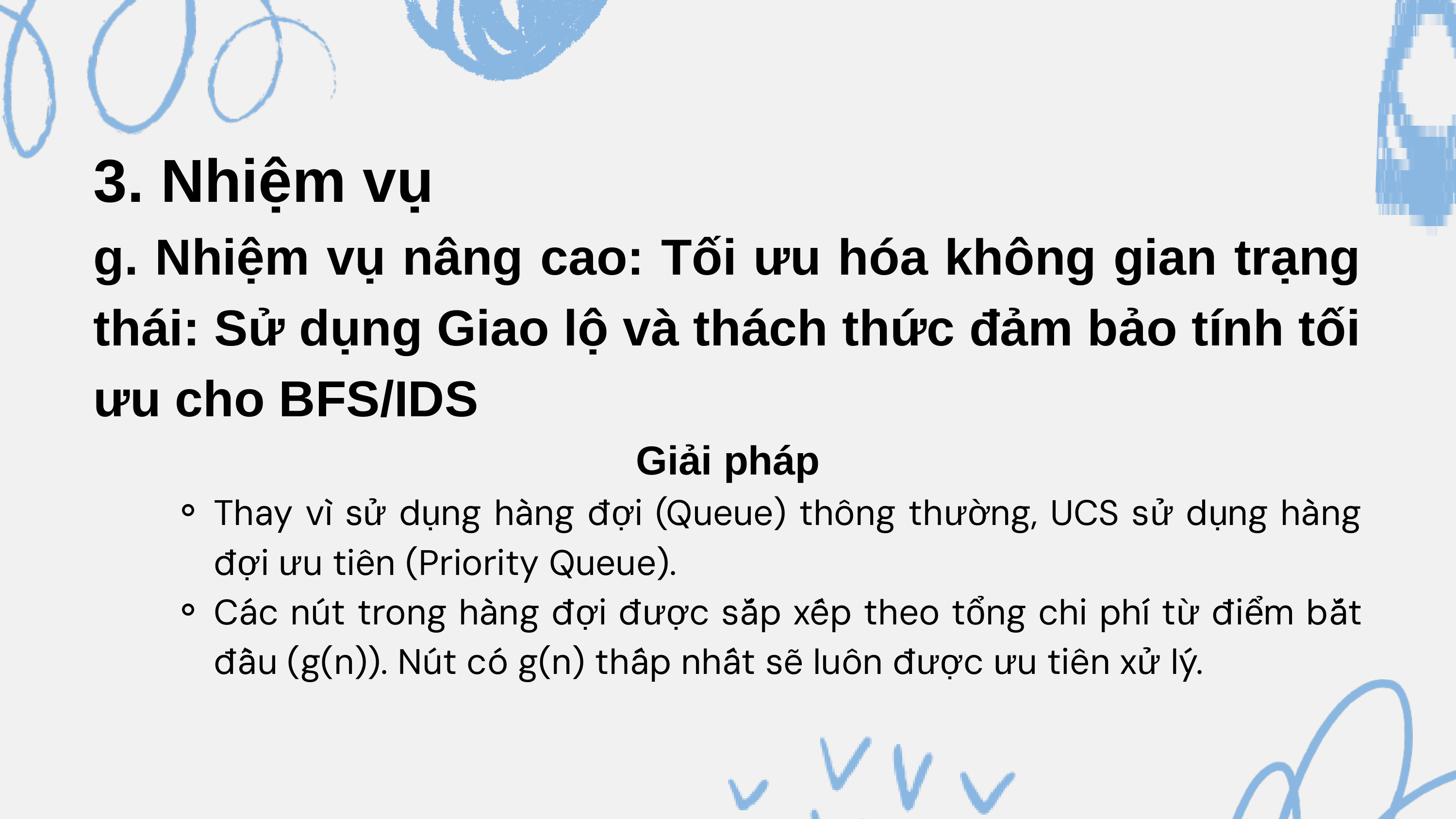

3. Nhiệm vụ
g. Nhiệm vụ nâng cao: Tối ưu hóa không gian trạng thái: Sử dụng Giao lộ và thách thức đảm bảo tính tối ưu cho BFS/IDS
Giải pháp
Thay vì sử dụng hàng đợi (Queue) thông thường, UCS sử dụng hàng đợi ưu tiên (Priority Queue).
Các nút trong hàng đợi được sắp xếp theo tổng chi phí từ điểm bắt đầu (g(n)). Nút có g(n) thấp nhất sẽ luôn được ưu tiên xử lý.